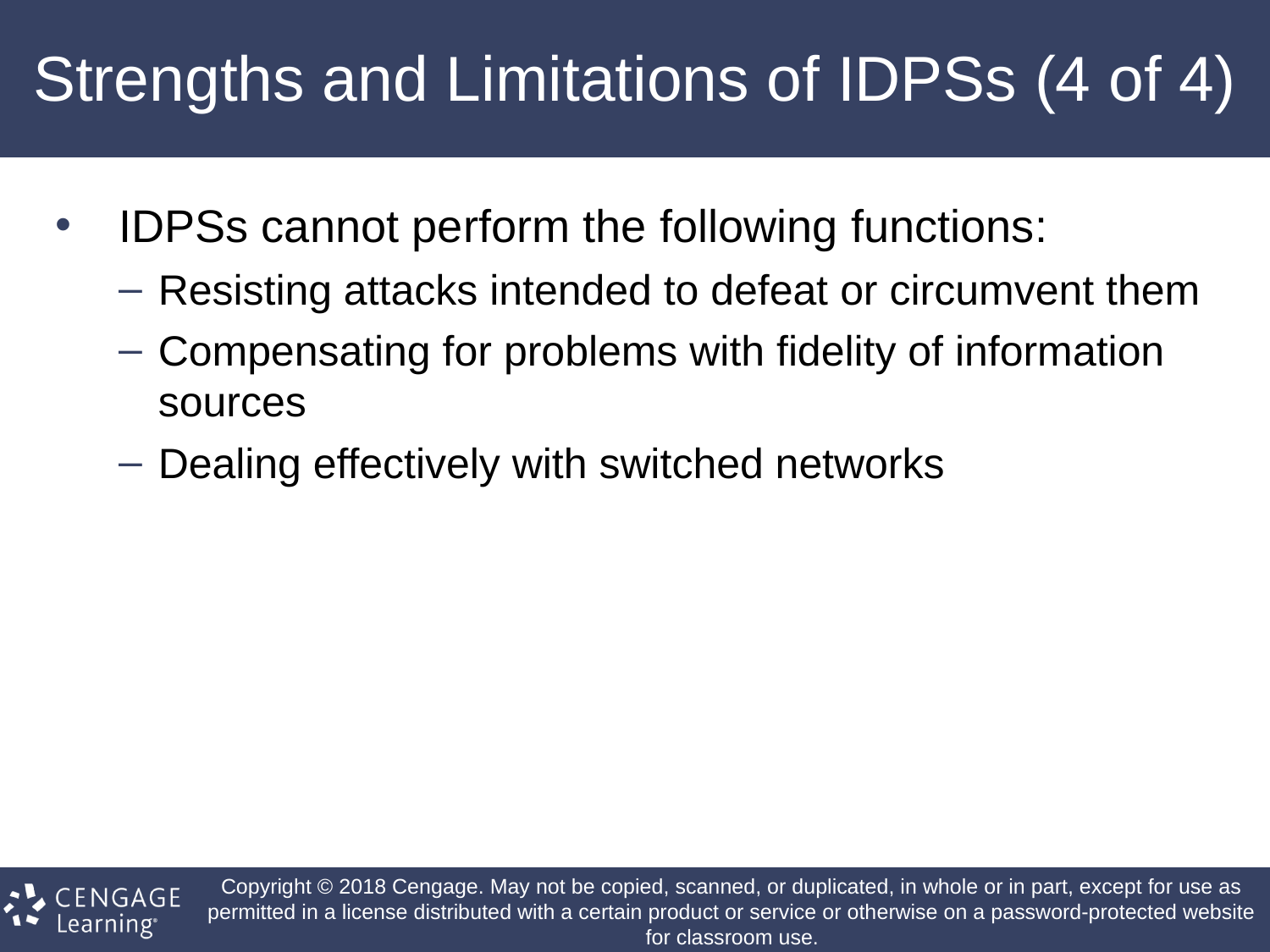

# Strengths and Limitations of IDPSs (4 of 4)
IDPSs cannot perform the following functions:
Resisting attacks intended to defeat or circumvent them
Compensating for problems with fidelity of information sources
Dealing effectively with switched networks